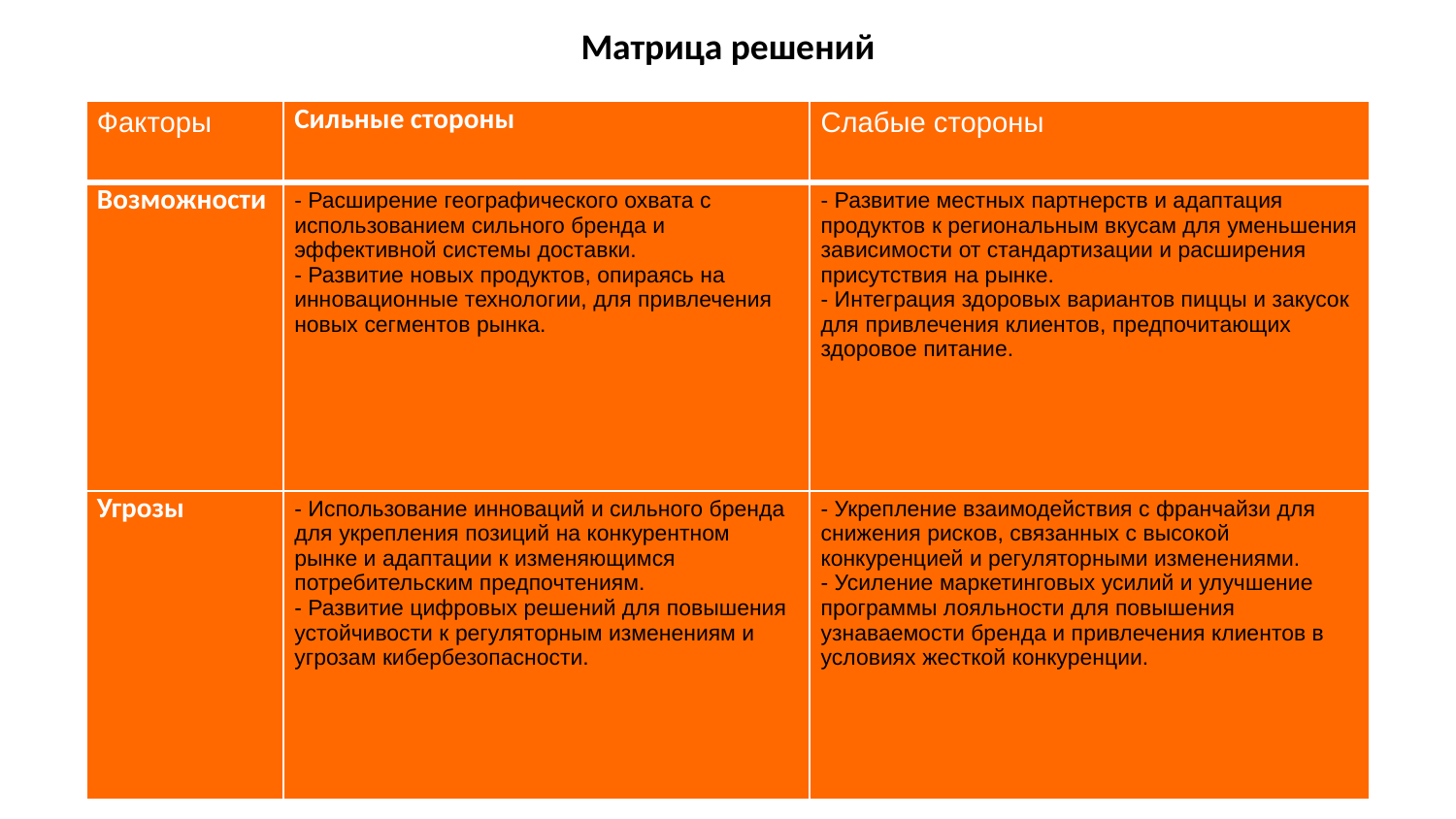

# Матрица решений
| Факторы | Сильные стороны | Слабые стороны |
| --- | --- | --- |
| Возможности | - Расширение географического охвата с использованием сильного бренда и эффективной системы доставки. - Развитие новых продуктов, опираясь на инновационные технологии, для привлечения новых сегментов рынка. | - Развитие местных партнерств и адаптация продуктов к региональным вкусам для уменьшения зависимости от стандартизации и расширения присутствия на рынке. - Интеграция здоровых вариантов пиццы и закусок для привлечения клиентов, предпочитающих здоровое питание. |
| Угрозы | - Использование инноваций и сильного бренда для укрепления позиций на конкурентном рынке и адаптации к изменяющимся потребительским предпочтениям. - Развитие цифровых решений для повышения устойчивости к регуляторным изменениям и угрозам кибербезопасности. | - Укрепление взаимодействия с франчайзи для снижения рисков, связанных с высокой конкуренцией и регуляторными изменениями. - Усиление маркетинговых усилий и улучшение программы лояльности для повышения узнаваемости бренда и привлечения клиентов в условиях жесткой конкуренции. |